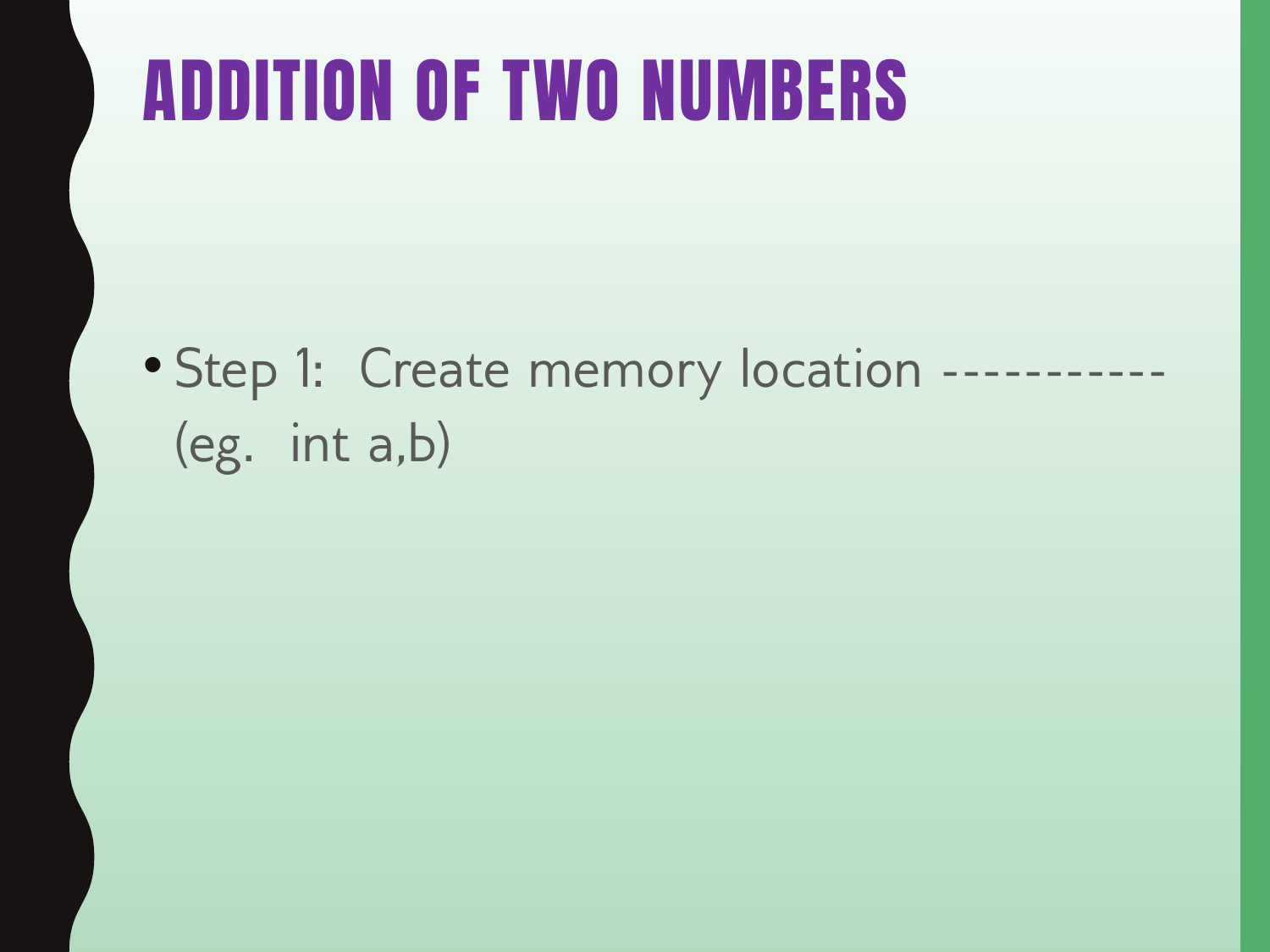

# Addition of two numbers
Step 1:  Create memory location -----------(eg.  int a,b)